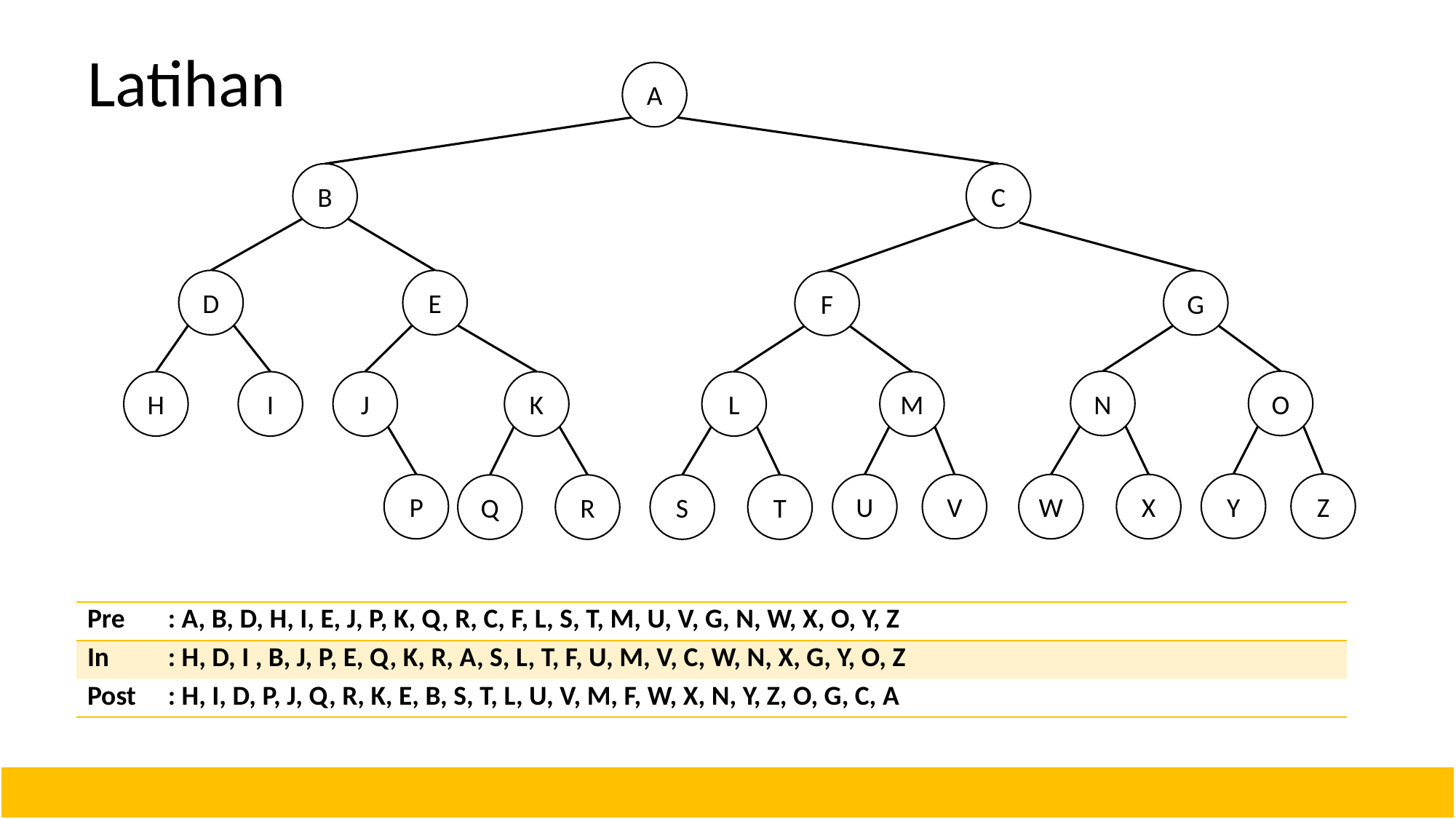

# Latihan
A
B
C
D
H
I
E
J
K
P
G
N
O
Y
Z
W
X
F
L
M
U
V
S
T
Q
R
| Pre | : A, B, D, H, I, E, J, P, K, Q, R, C, F, L, S, T, M, U, V, G, N, W, X, O, Y, Z |
| --- | --- |
| In | : H, D, I , B, J, P, E, Q, K, R, A, S, L, T, F, U, M, V, C, W, N, X, G, Y, O, Z |
| Post | : H, I, D, P, J, Q, R, K, E, B, S, T, L, U, V, M, F, W, X, N, Y, Z, O, G, C, A |